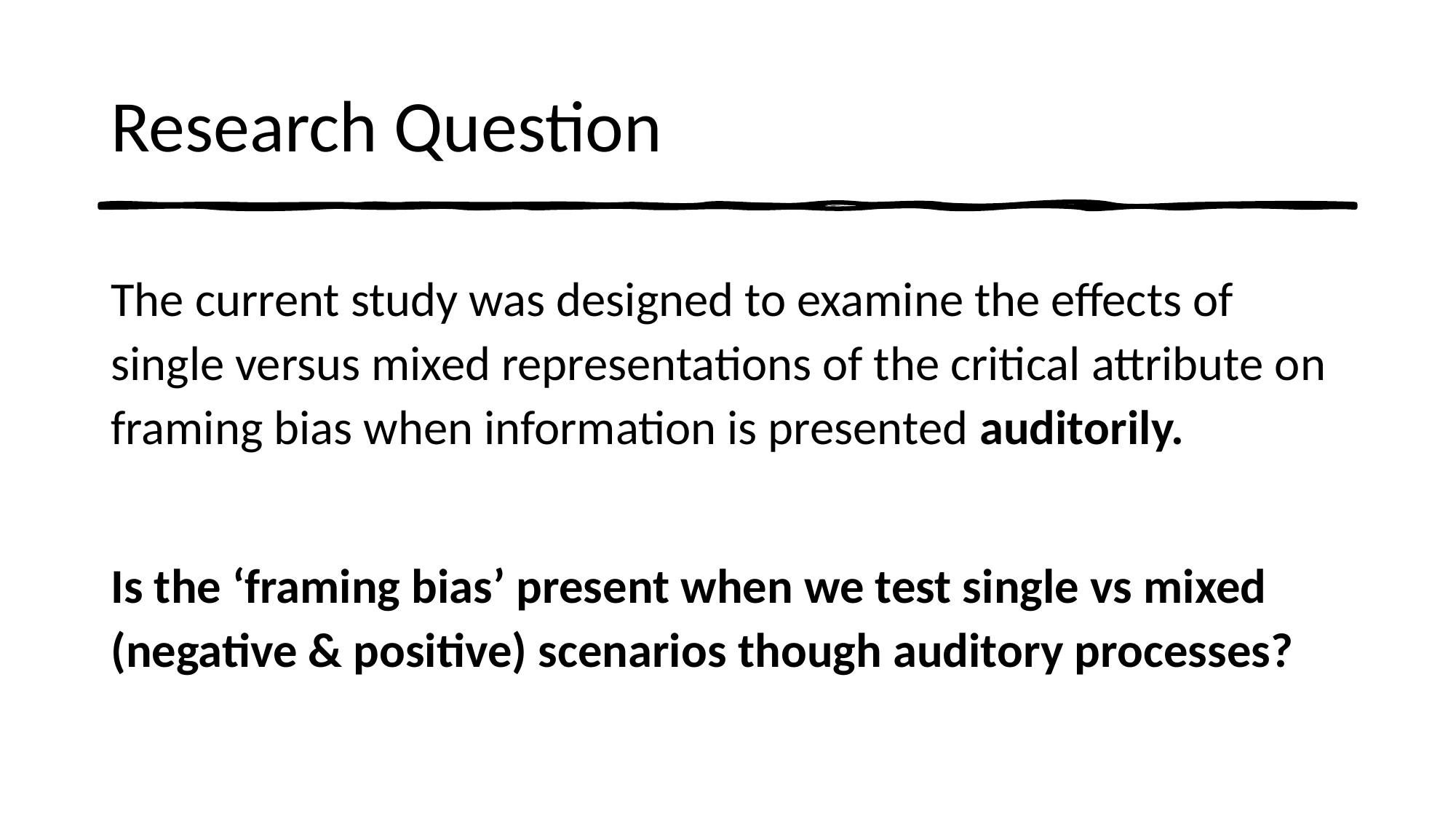

# Research Question
The current study was designed to examine the effects of single versus mixed representations of the critical attribute on framing bias when information is presented auditorily.

Is the ‘framing bias’ present when we test single vs mixed (negative & positive) scenarios though auditory processes?